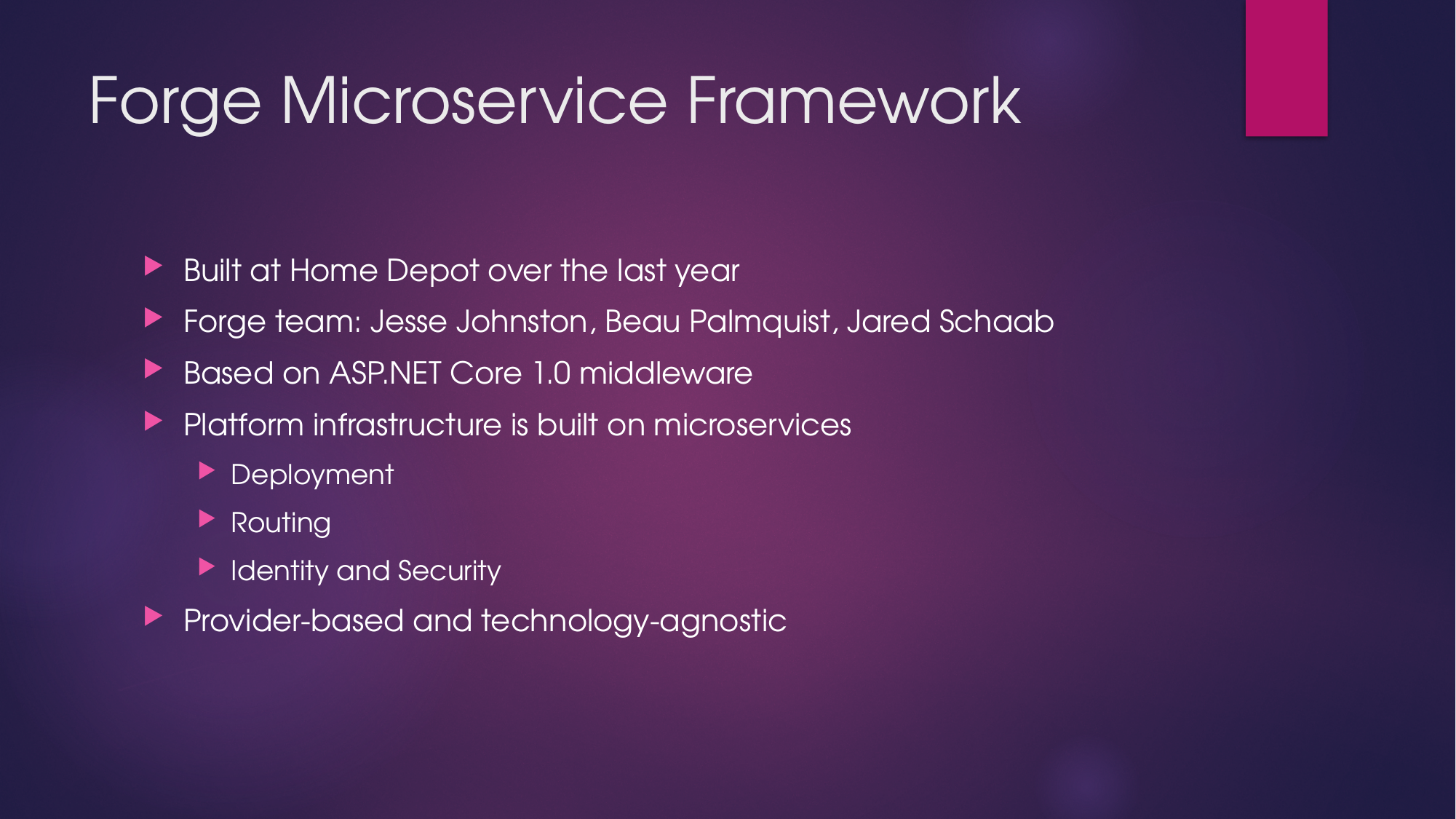

# Forge Microservice Framework
Built at Home Depot over the last year
Forge team: Jesse Johnston, Beau Palmquist, Jared Schaab
Based on ASP.NET Core 1.0 middleware
Platform infrastructure is built on microservices
Deployment
Routing
Identity and Security
Provider-based and technology-agnostic